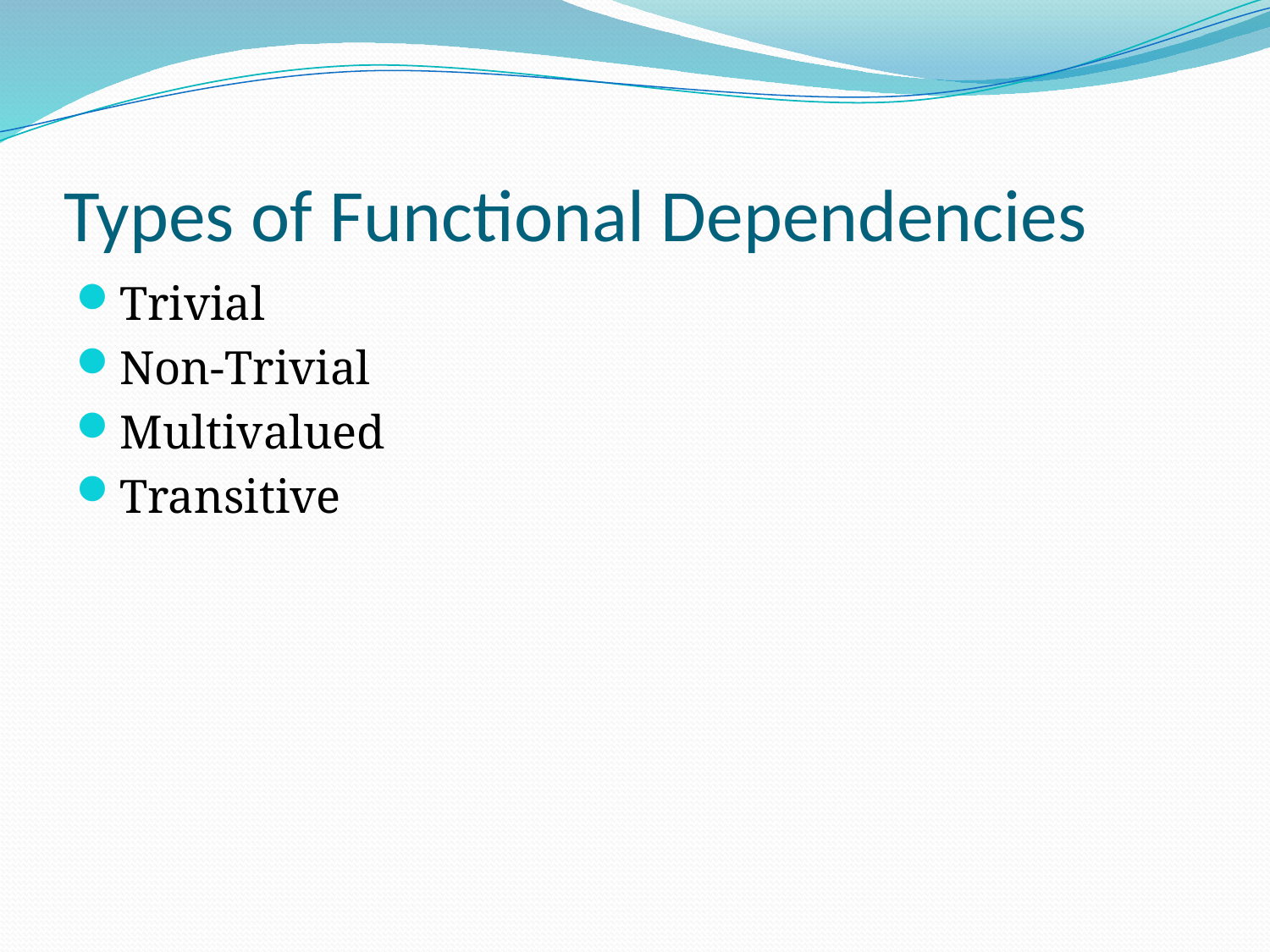

# Types of Functional Dependencies
Trivial
Non-Trivial
Multivalued
Transitive